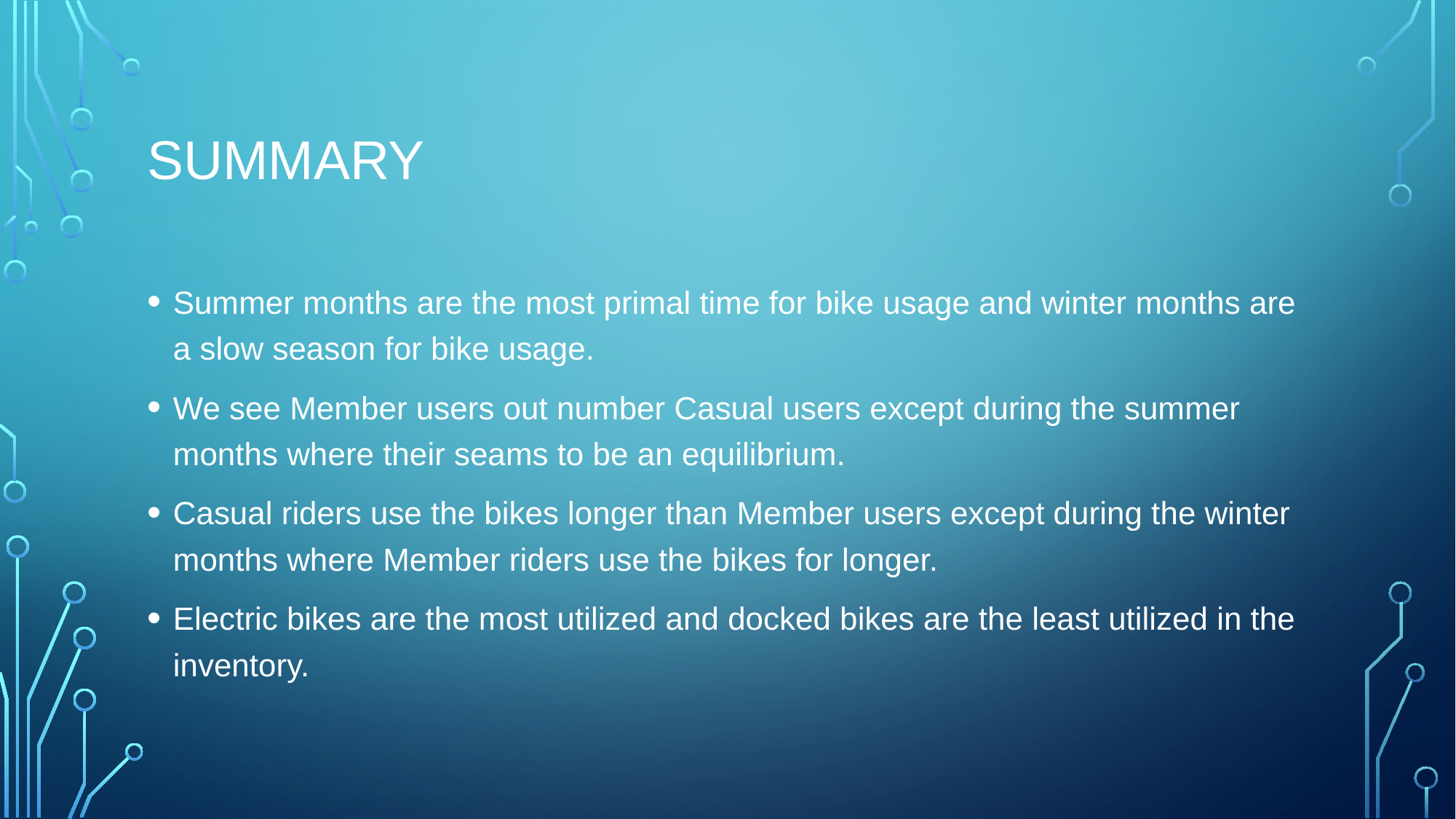

# Summary
Summer months are the most primal time for bike usage and winter months are a slow season for bike usage.
We see Member users out number Casual users except during the summer months where their seams to be an equilibrium.
Casual riders use the bikes longer than Member users except during the winter months where Member riders use the bikes for longer.
Electric bikes are the most utilized and docked bikes are the least utilized in the inventory.